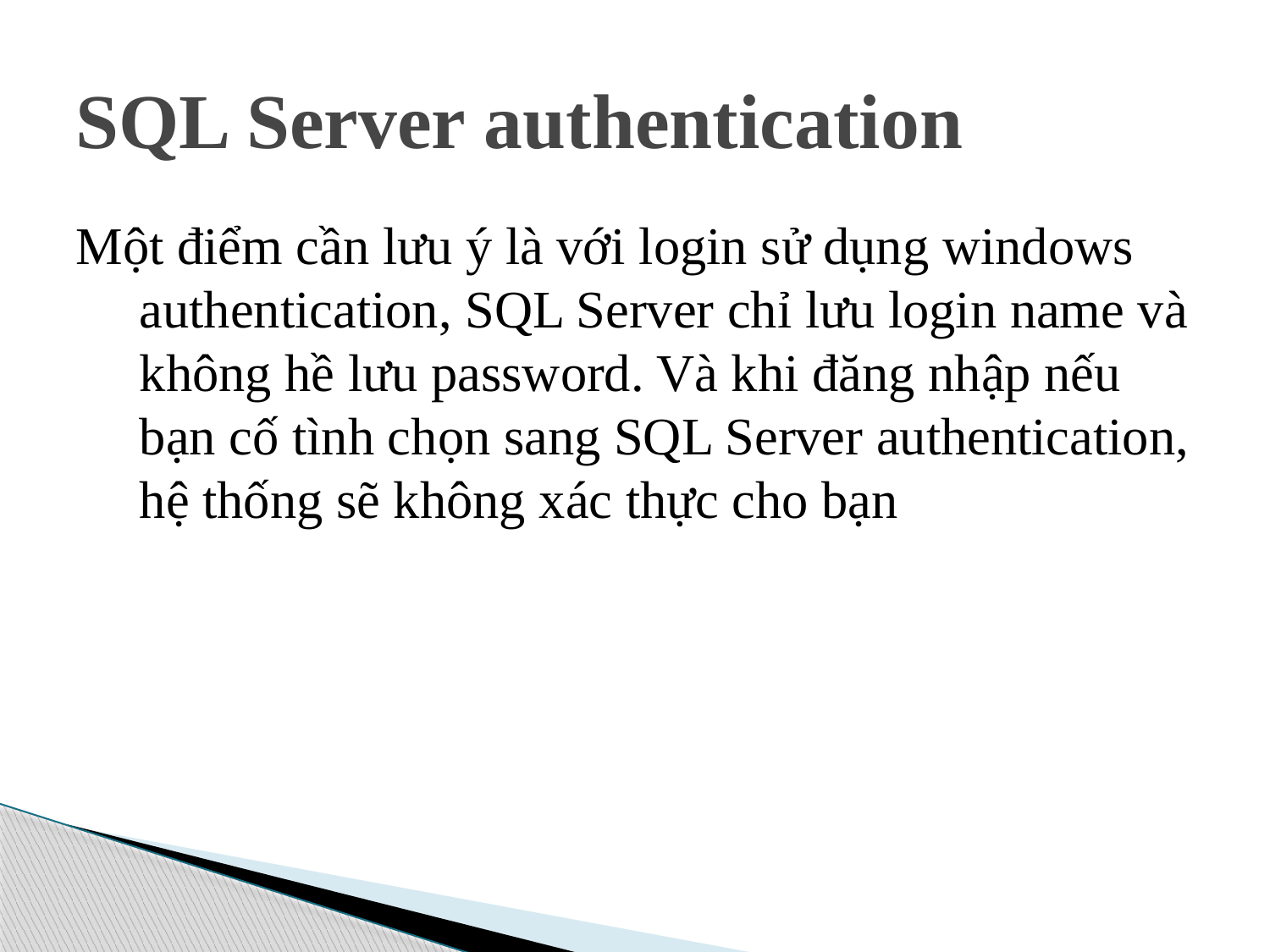

# SQL Server authentication
Một điểm cần lưu ý là với login sử dụng windows authentication, SQL Server chỉ lưu login name và không hề lưu password. Và khi đăng nhập nếu bạn cố tình chọn sang SQL Server authentication, hệ thống sẽ không xác thực cho bạn